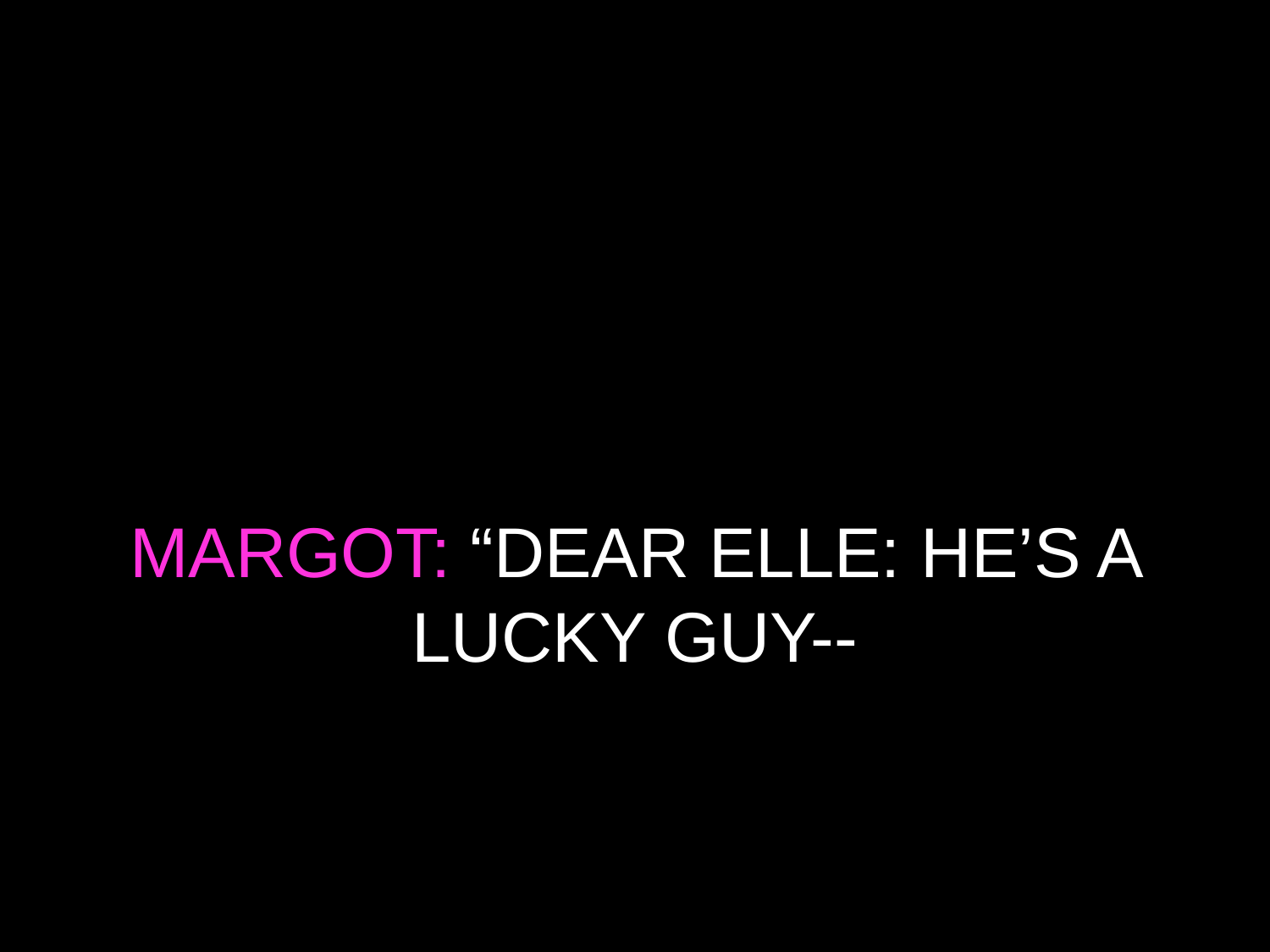

# MARGOT: “DEAR ELLE: HE’S A LUCKY GUY--